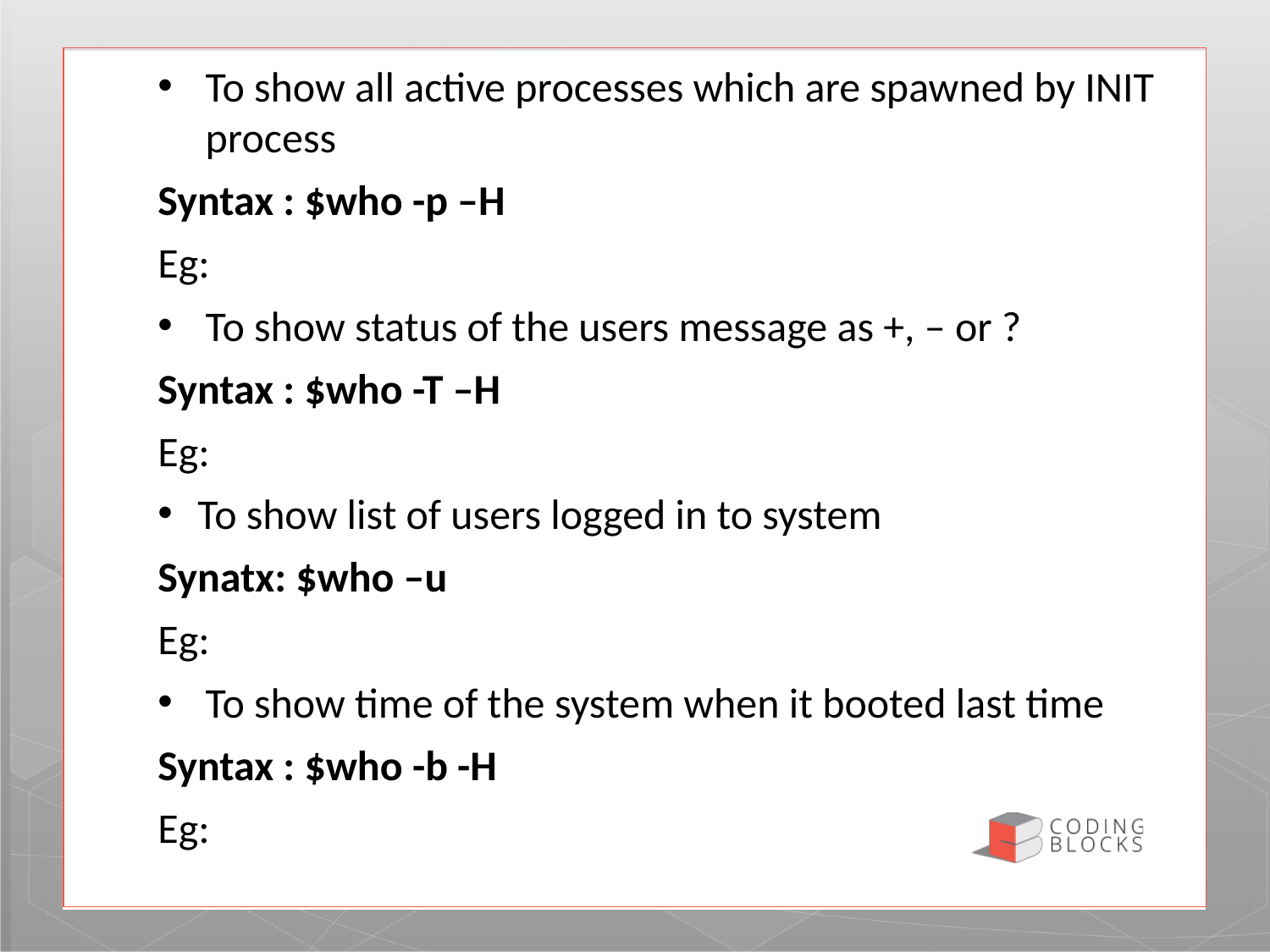

To show all active processes which are spawned by INIT process
Syntax : $who -p –H
Eg:
To show status of the users message as +, – or ?
Syntax : $who -T –H
Eg:
To show list of users logged in to system
Synatx: $who –u
Eg:
To show time of the system when it booted last time
Syntax : $who -b -H
Eg: